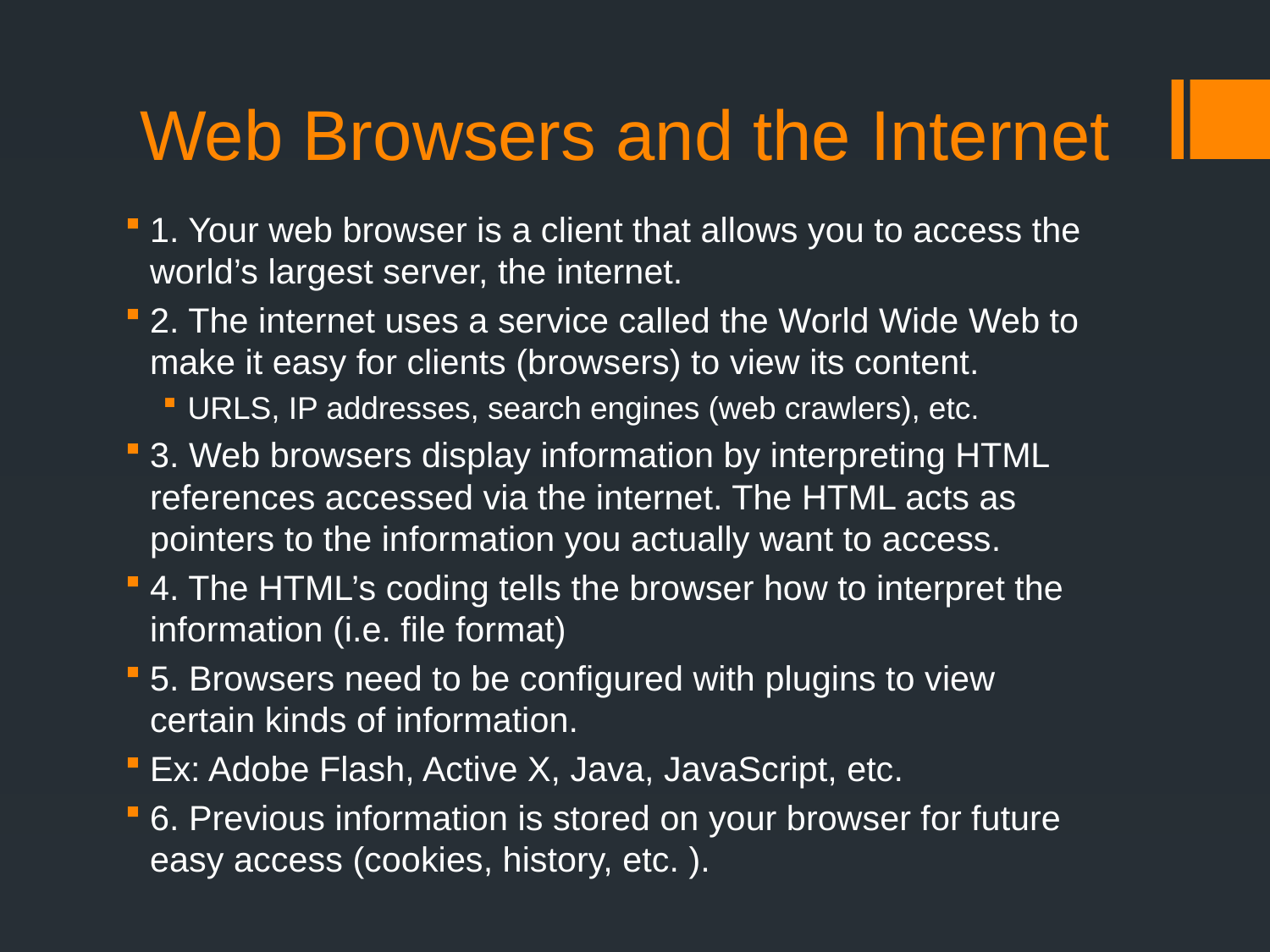

# Web Browsers and the Internet
1. Your web browser is a client that allows you to access the world’s largest server, the internet.
2. The internet uses a service called the World Wide Web to make it easy for clients (browsers) to view its content.
URLS, IP addresses, search engines (web crawlers), etc.
3. Web browsers display information by interpreting HTML references accessed via the internet. The HTML acts as pointers to the information you actually want to access.
4. The HTML’s coding tells the browser how to interpret the information (i.e. file format)
5. Browsers need to be configured with plugins to view certain kinds of information.
Ex: Adobe Flash, Active X, Java, JavaScript, etc.
6. Previous information is stored on your browser for future easy access (cookies, history, etc. ).